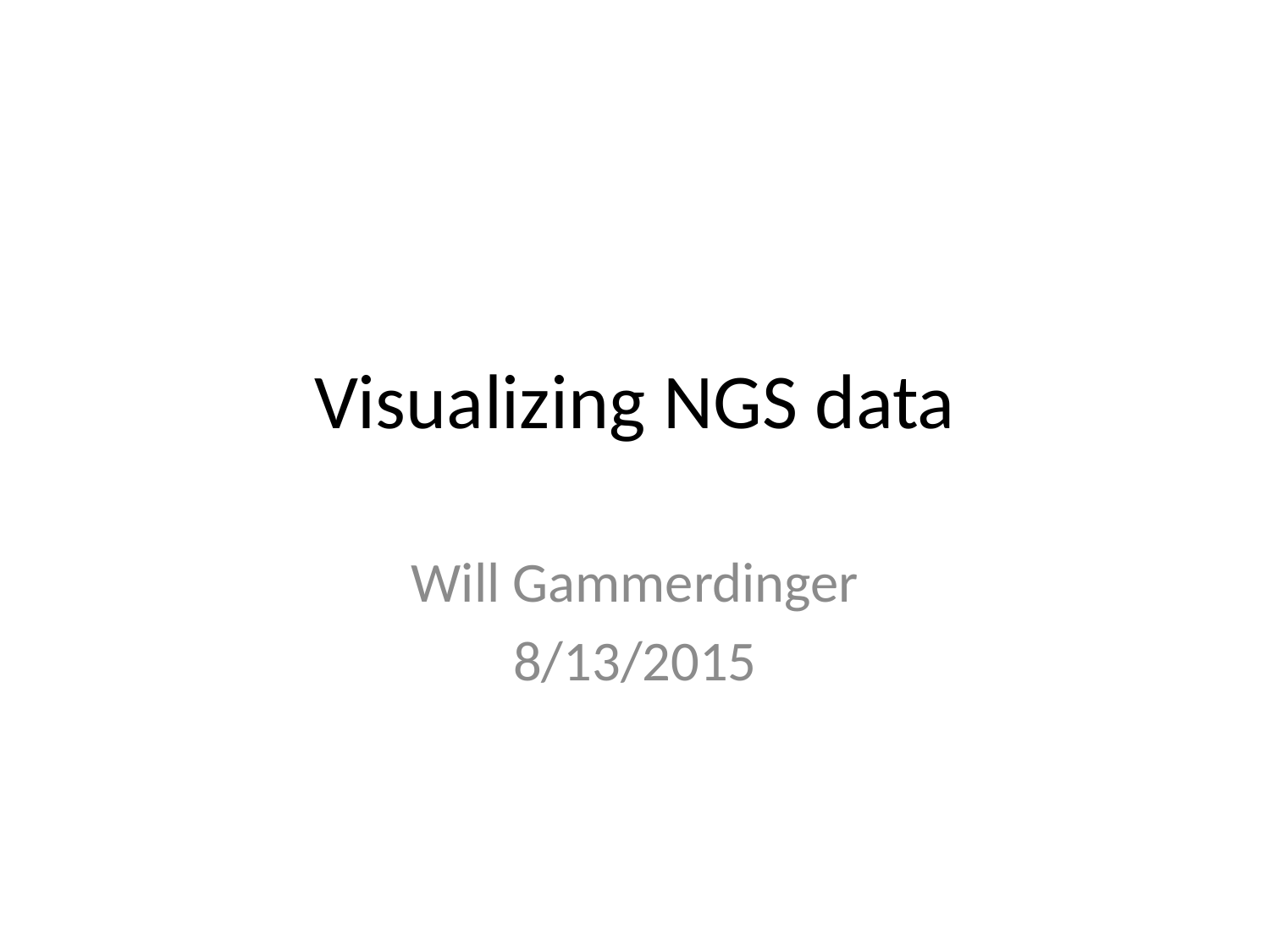

# Visualizing NGS data
Will Gammerdinger
8/13/2015